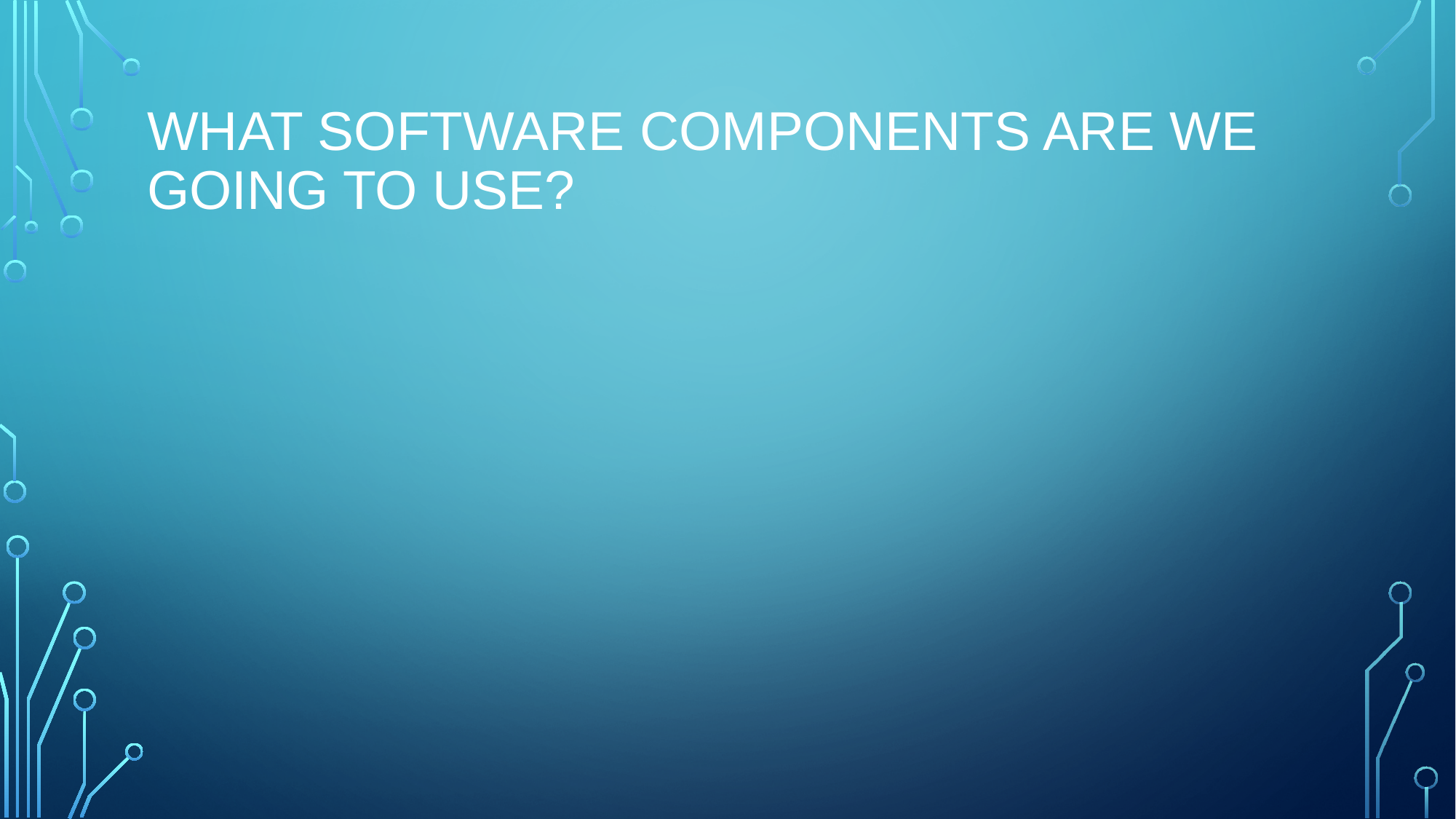

# What Software components are we going to use?